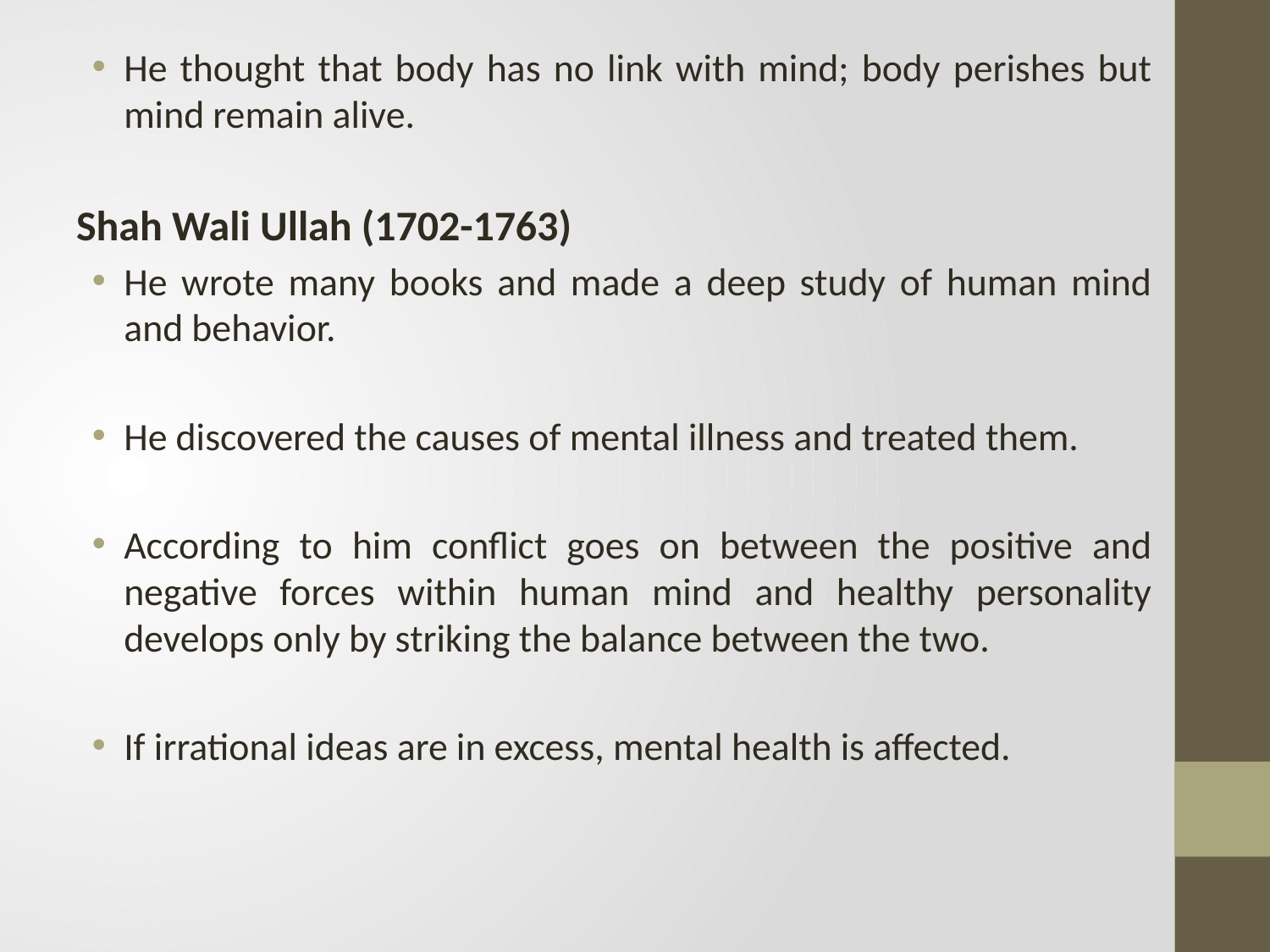

He thought that body has no link with mind; body perishes but mind remain alive.

Shah Wali Ullah (1702-1763)
He wrote many books and made a deep study of human mind and behavior.

He discovered the causes of mental illness and treated them.

According to him conflict goes on between the positive and negative forces within human mind and healthy personality develops only by striking the balance between the two.

If irrational ideas are in excess, mental health is affected.